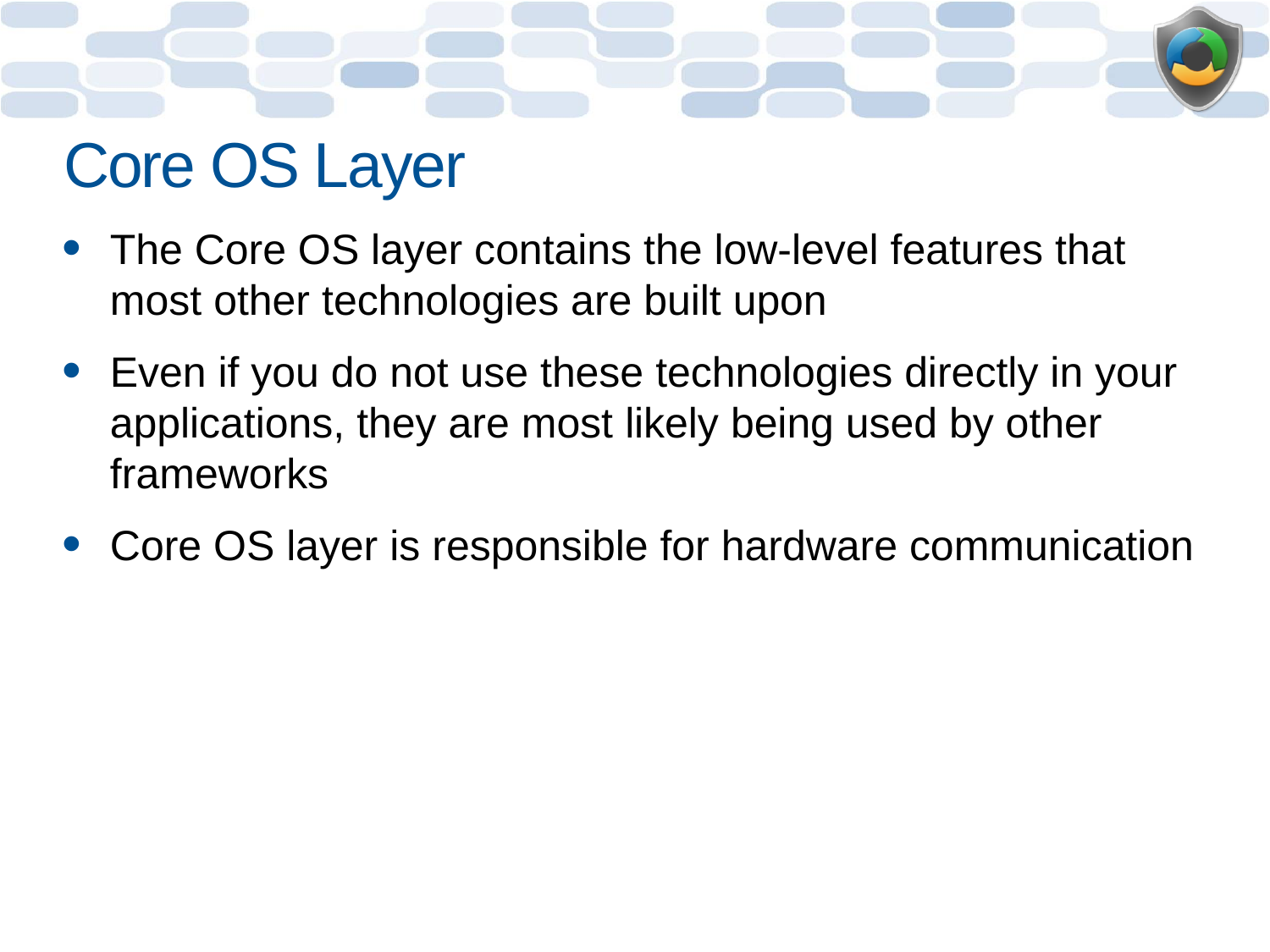

# Core OS Layer
The Core OS layer contains the low-level features that most other technologies are built upon
Even if you do not use these technologies directly in your applications, they are most likely being used by other frameworks
Core OS layer is responsible for hardware communication